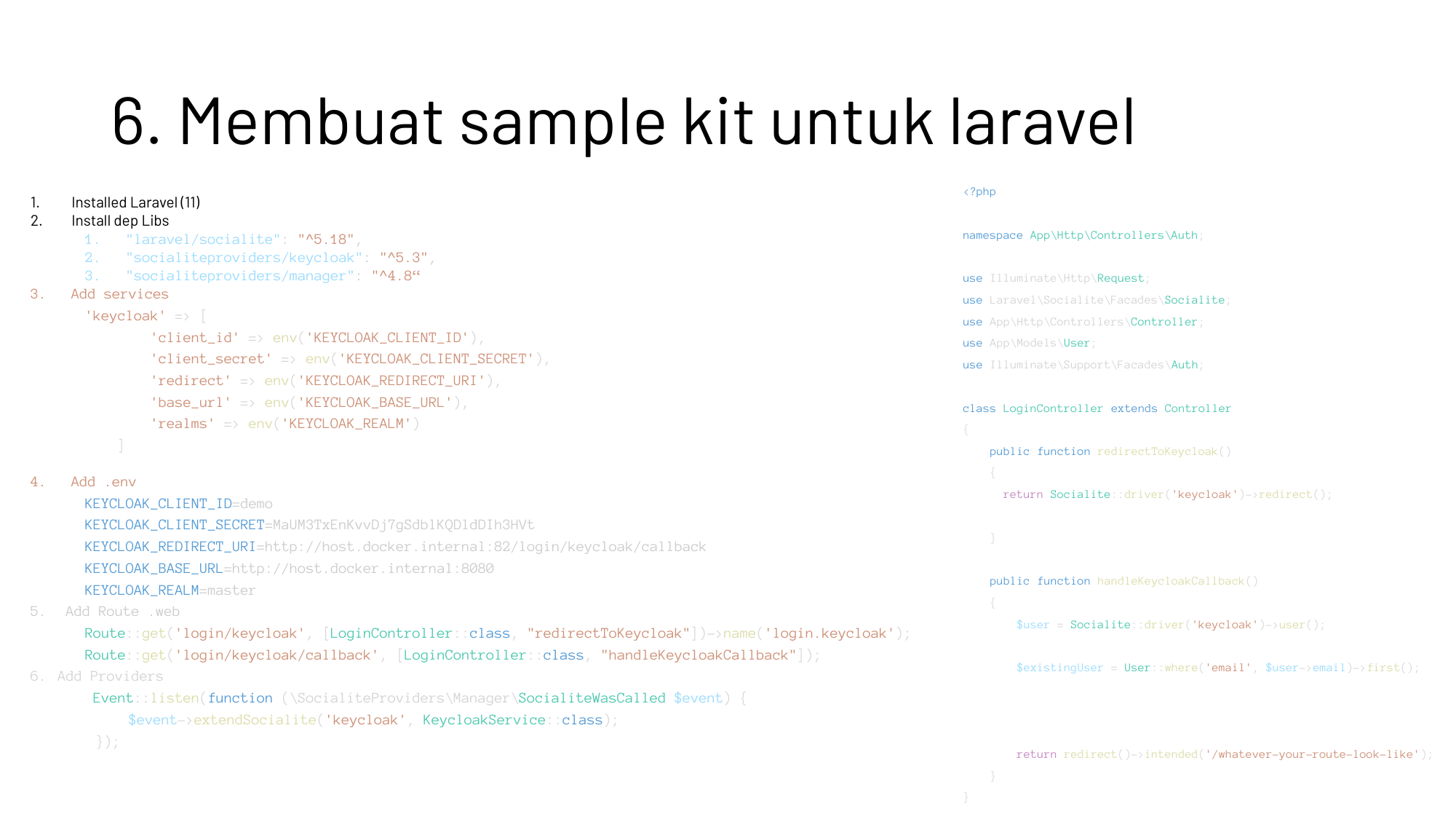

# 6. Membuat sample kit untuk laravel
<?php
namespace App\Http\Controllers\Auth;
use Illuminate\Http\Request;
use Laravel\Socialite\Facades\Socialite;
use App\Http\Controllers\Controller;
use App\Models\User;
use Illuminate\Support\Facades\Auth;
class LoginController extends Controller
{
    public function redirectToKeycloak()
    {
      return Socialite::driver('keycloak')->redirect();

    }
    public function handleKeycloakCallback()
    {
        $user = Socialite::driver('keycloak')->user();

        $existingUser = User::where('email', $user->email)->first();

        return redirect()->intended('/whatever-your-route-look-like');
    }
}
Installed Laravel (11)
Install dep Libs
"laravel/socialite": "^5.18",
"socialiteproviders/keycloak": "^5.3",
"socialiteproviders/manager": "^4.8“
Add services
'keycloak' => [
        'client_id' => env('KEYCLOAK_CLIENT_ID'),
        'client_secret' => env('KEYCLOAK_CLIENT_SECRET'),
        'redirect' => env('KEYCLOAK_REDIRECT_URI'),
        'base_url' => env('KEYCLOAK_BASE_URL'),
        'realms' => env('KEYCLOAK_REALM')
    ]

Add .env
KEYCLOAK_CLIENT_ID=demo
KEYCLOAK_CLIENT_SECRET=MaUM3TxEnKvvDj7gSdblKQDldDIh3HVt
KEYCLOAK_REDIRECT_URI=http://host.docker.internal:82/login/keycloak/callback
KEYCLOAK_BASE_URL=http://host.docker.internal:8080
KEYCLOAK_REALM=master
 Add Route .web
Route::get('login/keycloak', [LoginController::class, "redirectToKeycloak"])->name('login.keycloak');
Route::get('login/keycloak/callback', [LoginController::class, "handleKeycloakCallback"]);
Add Providers
 Event::listen(function (\SocialiteProviders\Manager\SocialiteWasCalled $event) {
            $event->extendSocialite('keycloak', KeycloakService::class);
        });